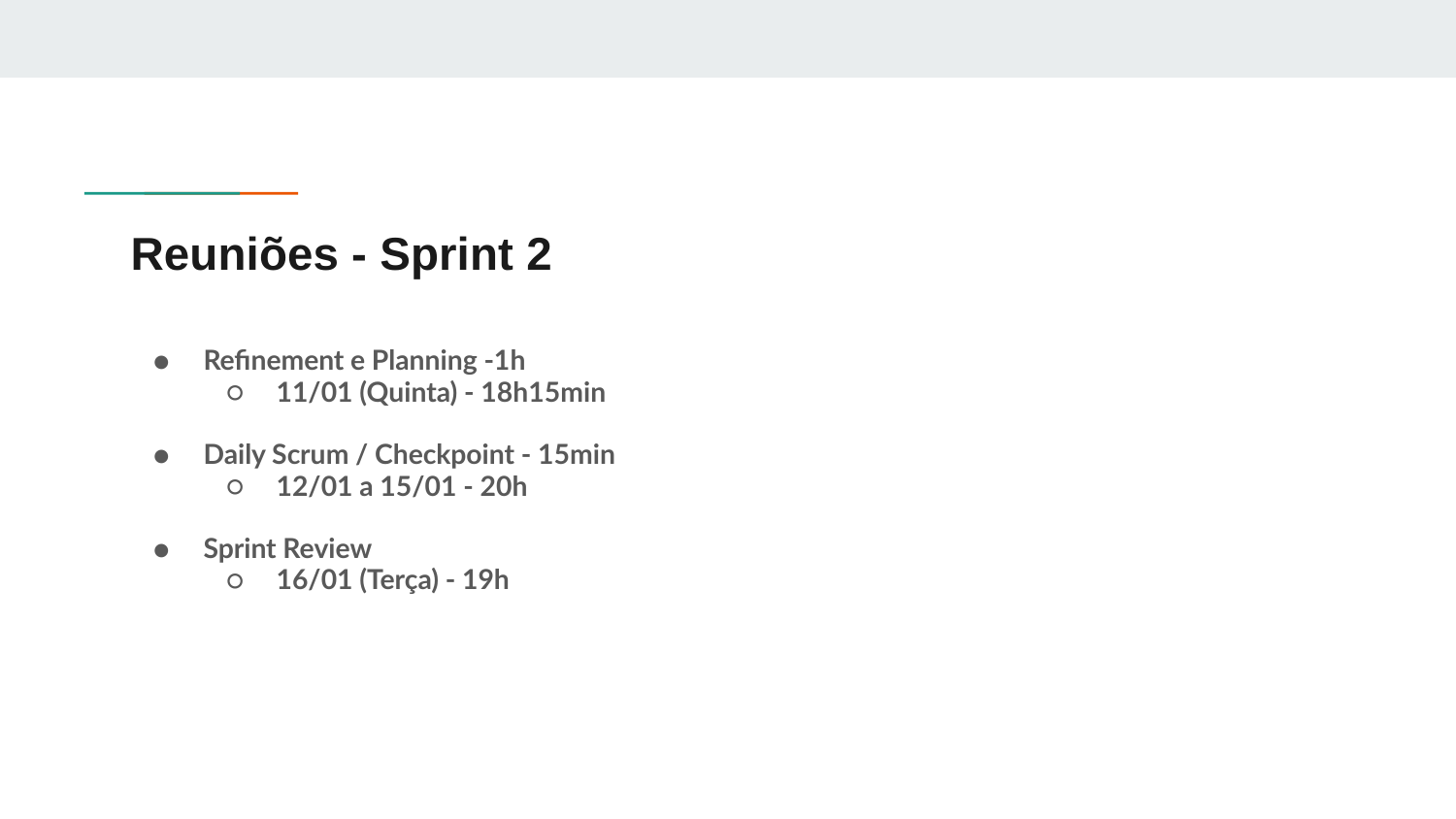

# Reuniões - Sprint 2
Refinement e Planning -1h
11/01 (Quinta) - 18h15min
Daily Scrum / Checkpoint - 15min
12/01 a 15/01 - 20h
Sprint Review
16/01 (Terça) - 19h